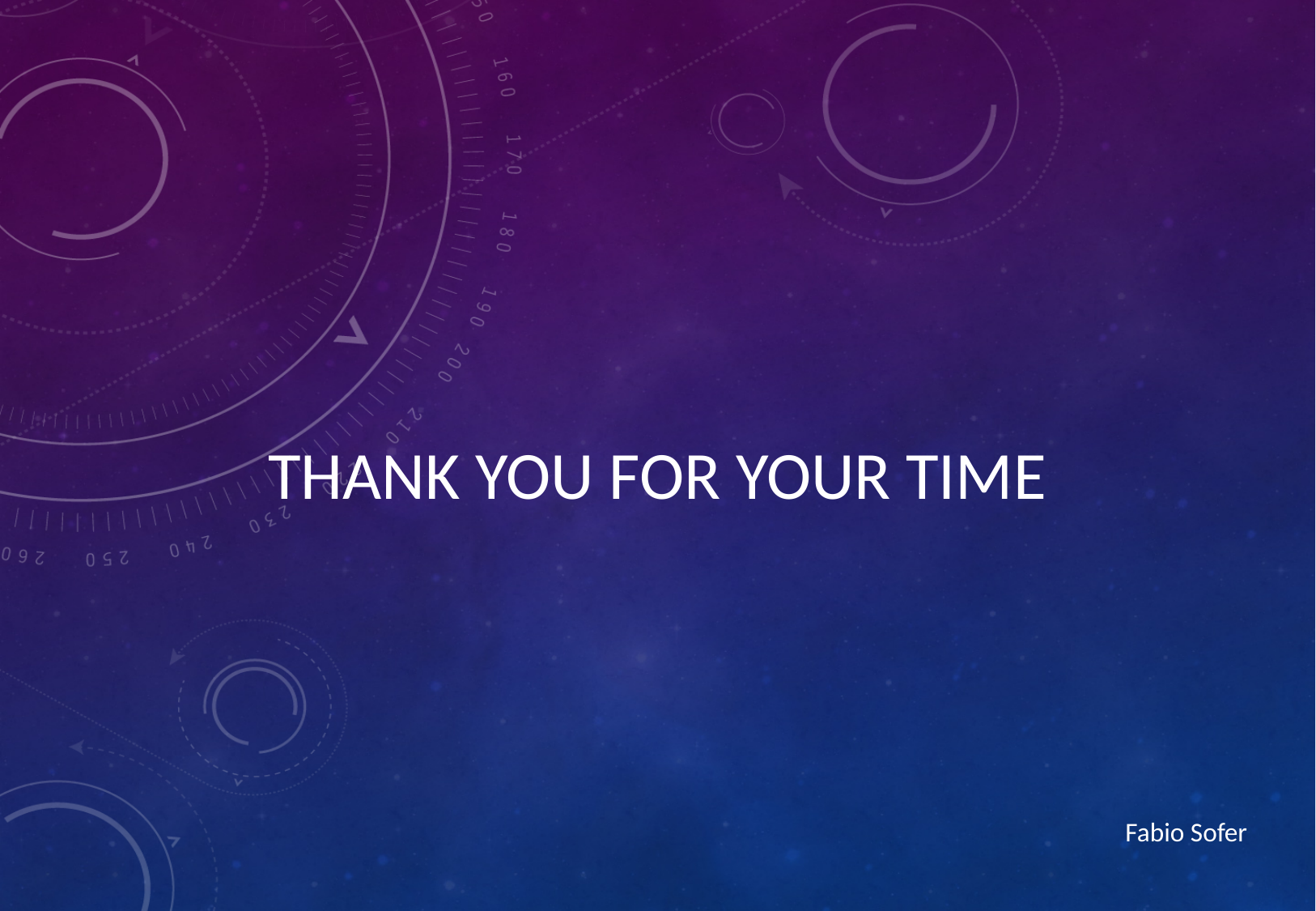

# Thank you for your time
Fabio Sofer